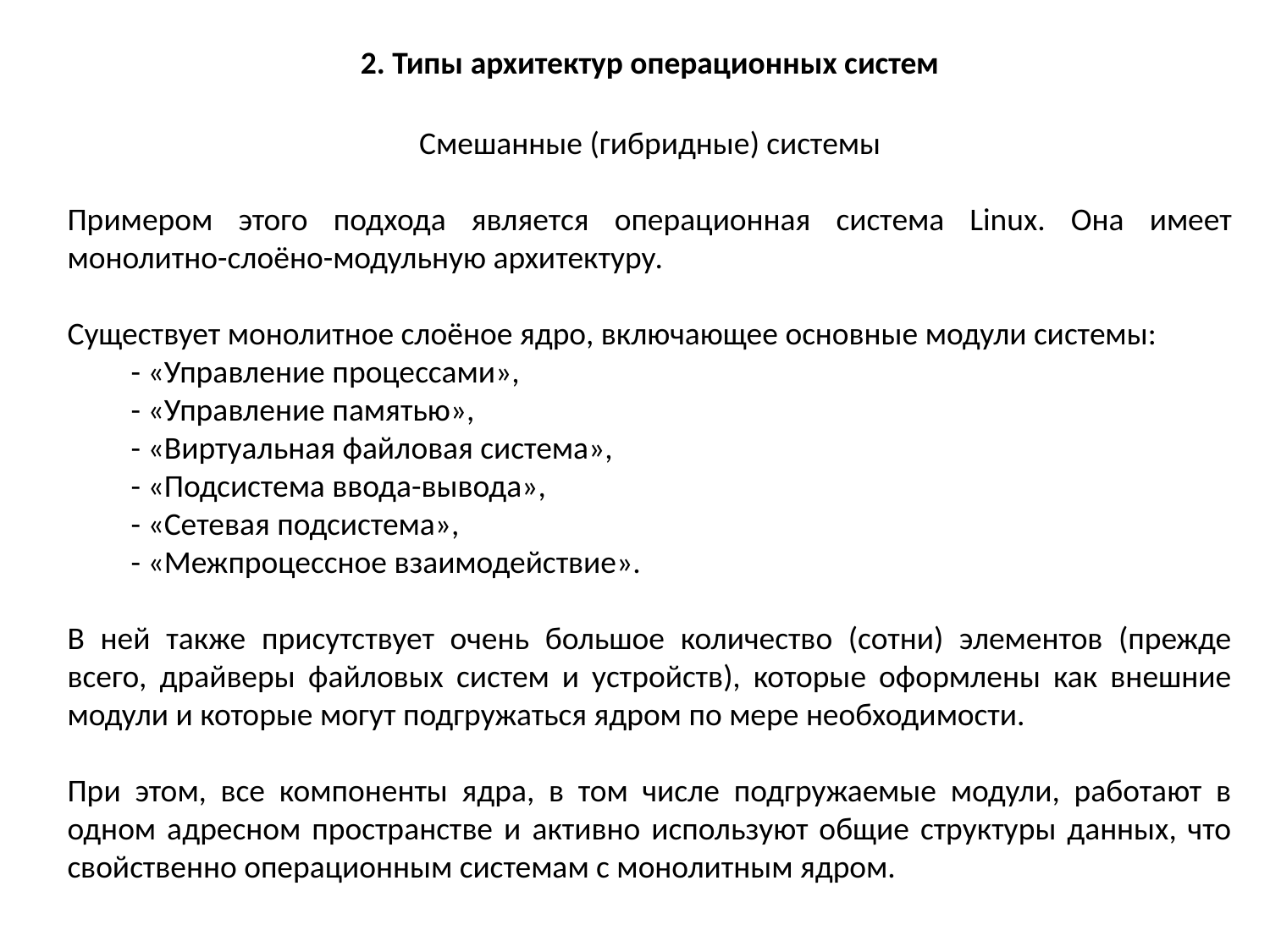

2. Типы архитектур операционных систем
Смешанные (гибридные) системы

Примером этого подхода является операционная система Linux. Она имеет монолитно-слоёно-модульную архитектуру.

Существует монолитное слоёное ядро, включающее основные модули системы:
- «Управление процессами»,
- «Управление памятью»,
- «Виртуальная файловая система»,
- «Подсистема ввода-вывода»,
- «Сетевая подсистема»,
- «Межпроцессное взаимодействие».

В ней также присутствует очень большое количество (сотни) элементов (прежде всего, драйверы файловых систем и устройств), которые оформлены как внешние модули и которые могут подгружаться ядром по мере необходимости.

При этом, все компоненты ядра, в том числе подгружаемые модули, работают в одном адресном пространстве и активно используют общие структуры данных, что свойственно операционным системам с монолитным ядром.